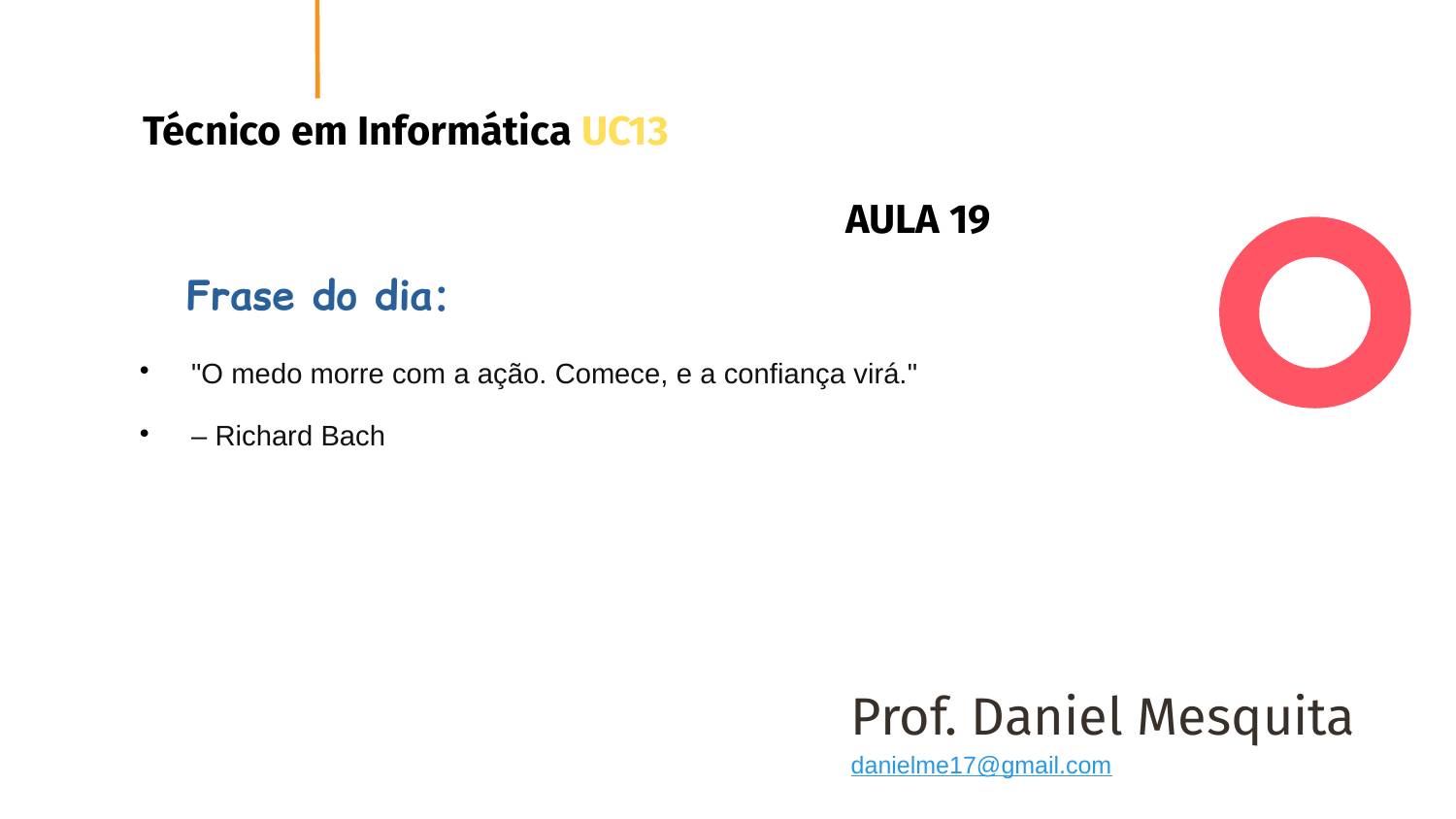

# Técnico em Informática UC13
AULA 19
Frase do dia:
"O medo morre com a ação. Comece, e a confiança virá."
– Richard Bach
Prof. Daniel Mesquita         danielme17@gmail.com